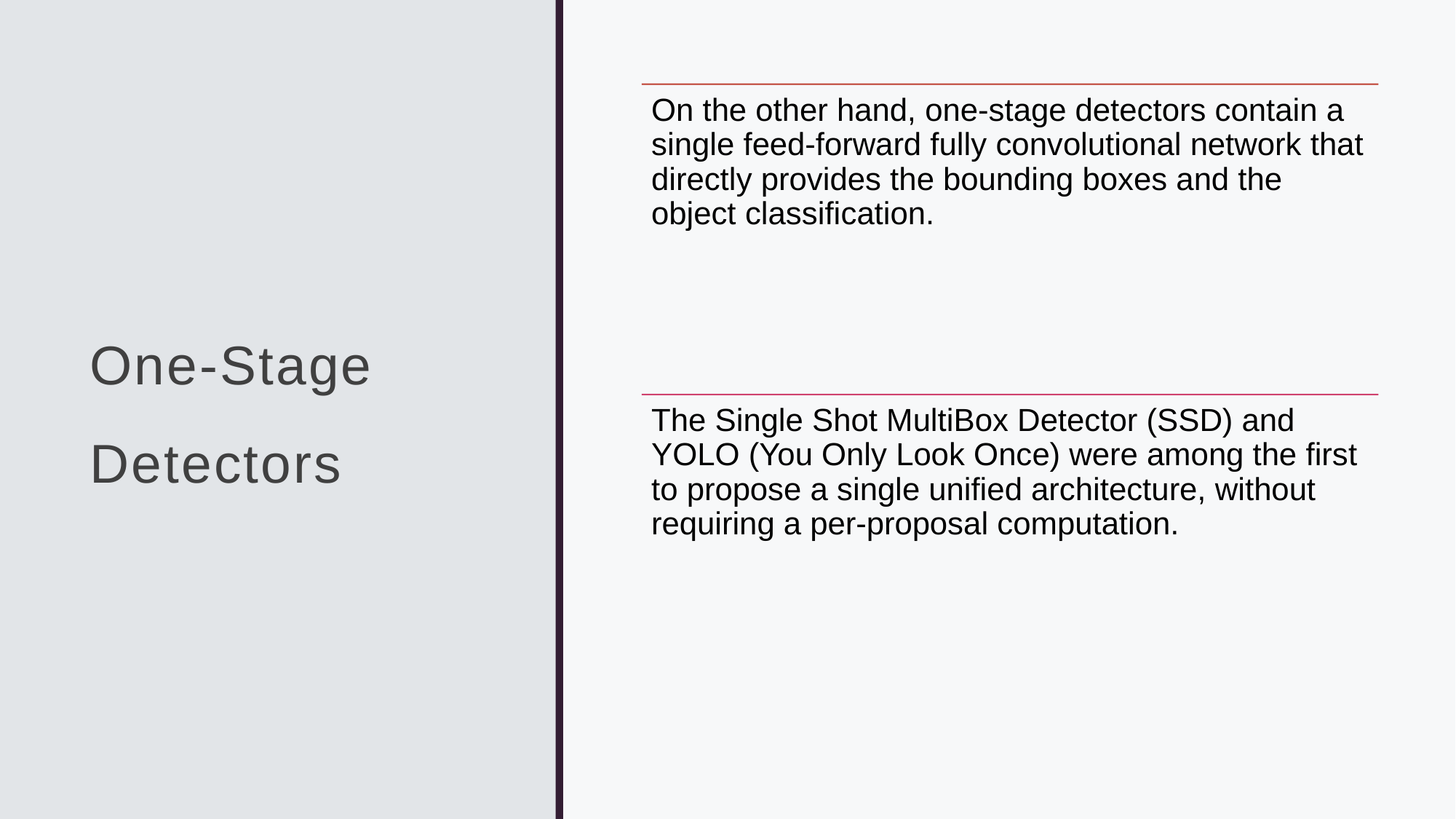

On the other hand, one-stage detectors contain a single feed-forward fully convolutional network that directly provides the bounding boxes and the object classification.
The Single Shot MultiBox Detector (SSD) and YOLO (You Only Look Once) were among the first to propose a single unified architecture, without requiring a per-proposal computation.
# One-Stage Detectors